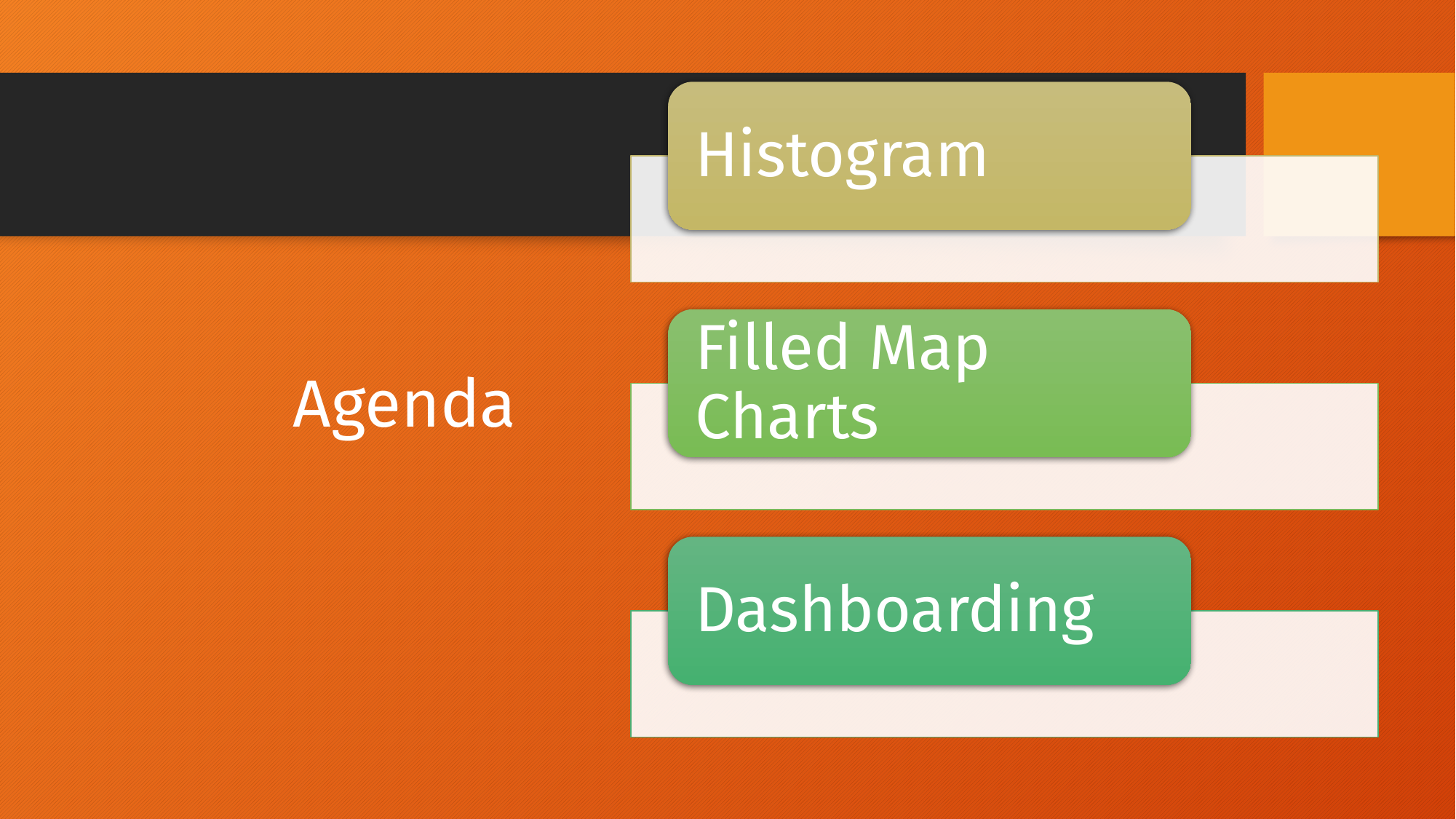

Histogram

Filled Map Charts

Dashboarding

# Agenda